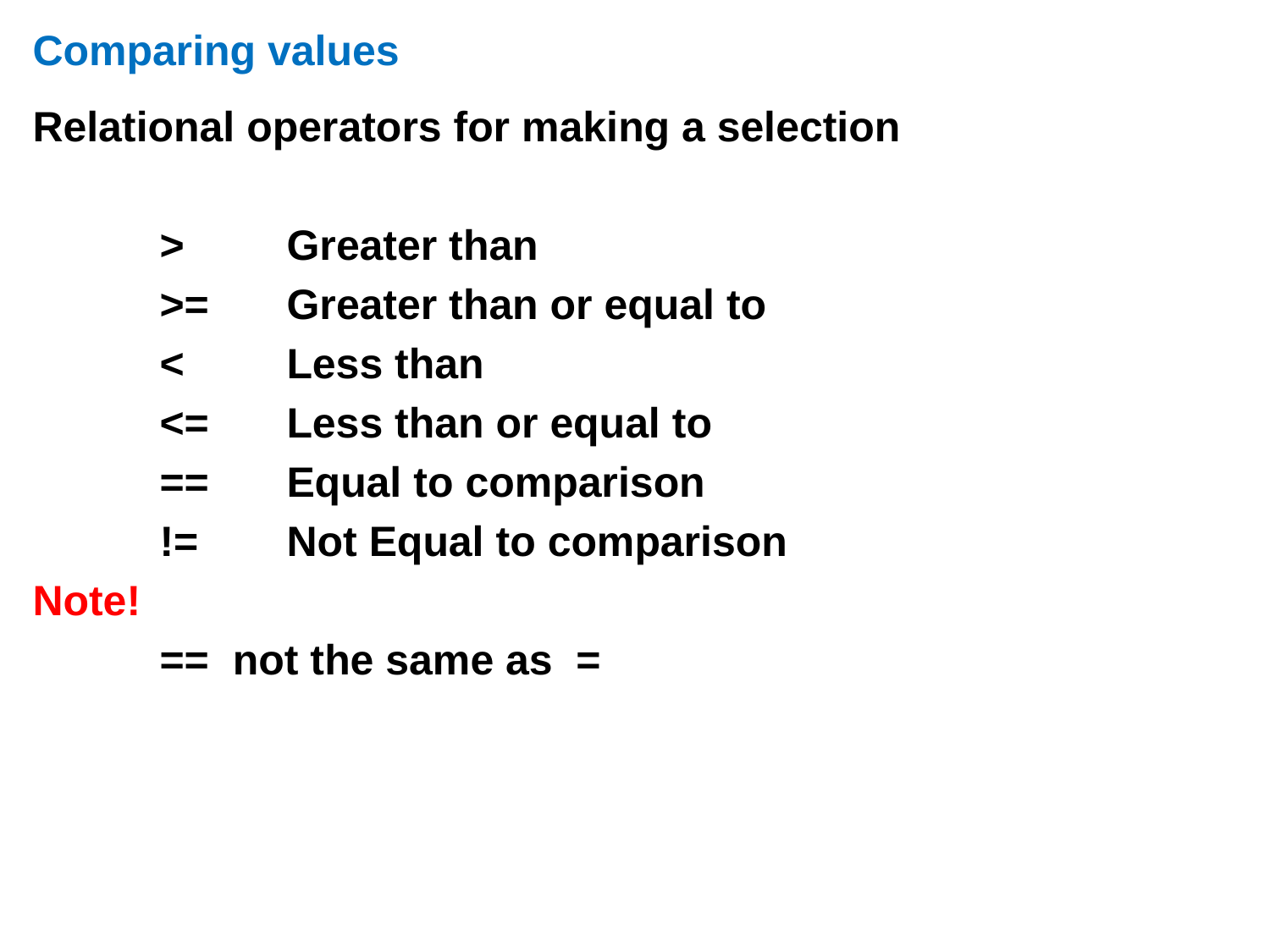

# Comparing values
Relational operators for making a selection

	>	Greater than
	>=	Greater than or equal to
	<	Less than
	<=	Less than or equal to
	== 	Equal to comparison
	!= 	Not Equal to comparison
Note!
	==  not the same as  =